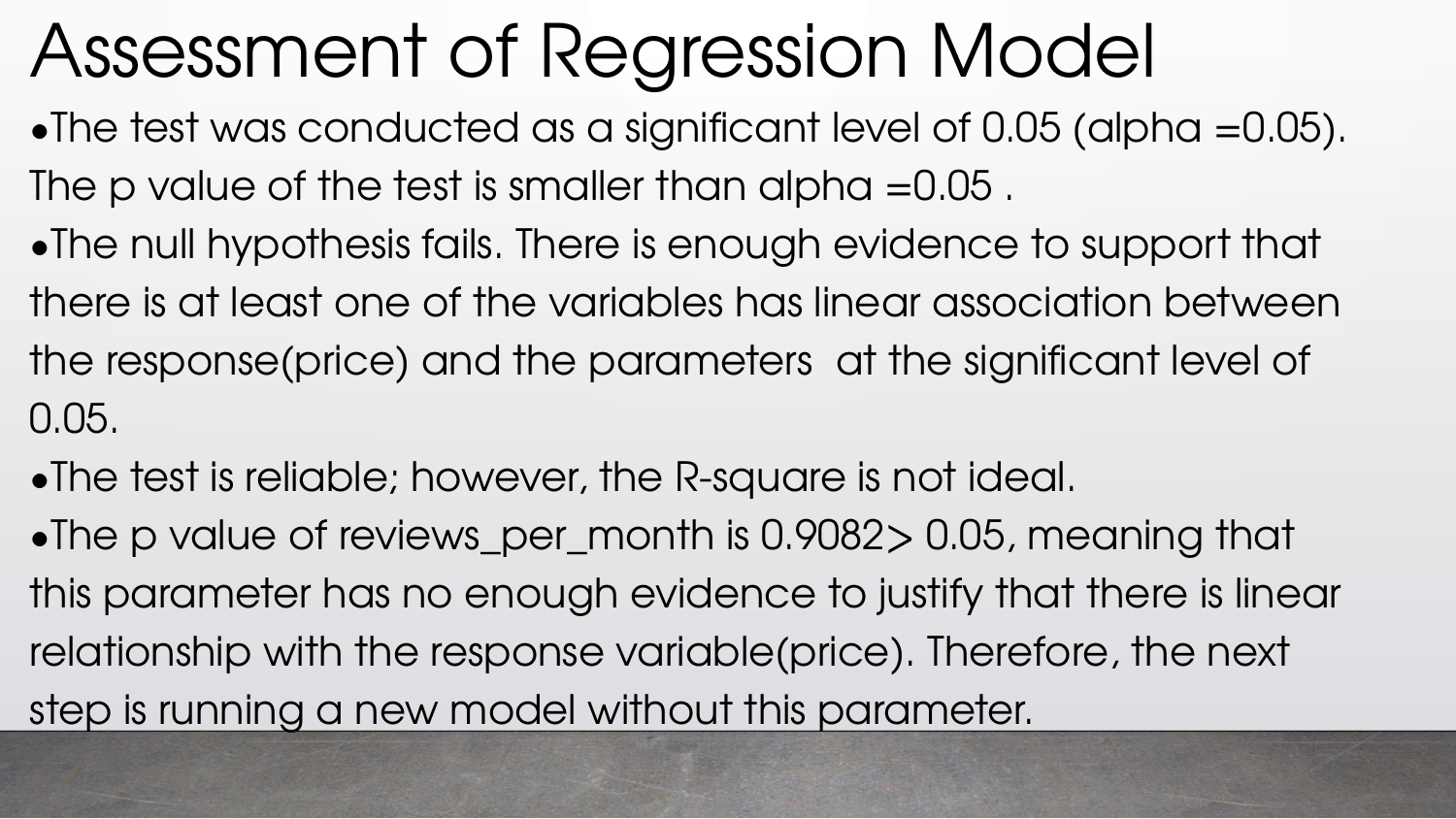

# Assessment of Regression Model
•The test was conducted as a significant level of 0.05 (alpha =0.05). The p value of the test is smaller than alpha =0.05 .
•The null hypothesis fails. There is enough evidence to support that there is at least one of the variables has linear association between the response(price) and the parameters  at the significant level of 0.05.
•The test is reliable; however, the R-square is not ideal.
•The p value of reviews_per_month is 0.9082> 0.05, meaning that this parameter has no enough evidence to justify that there is linear relationship with the response variable(price). Therefore, the next step is running a new model without this parameter.